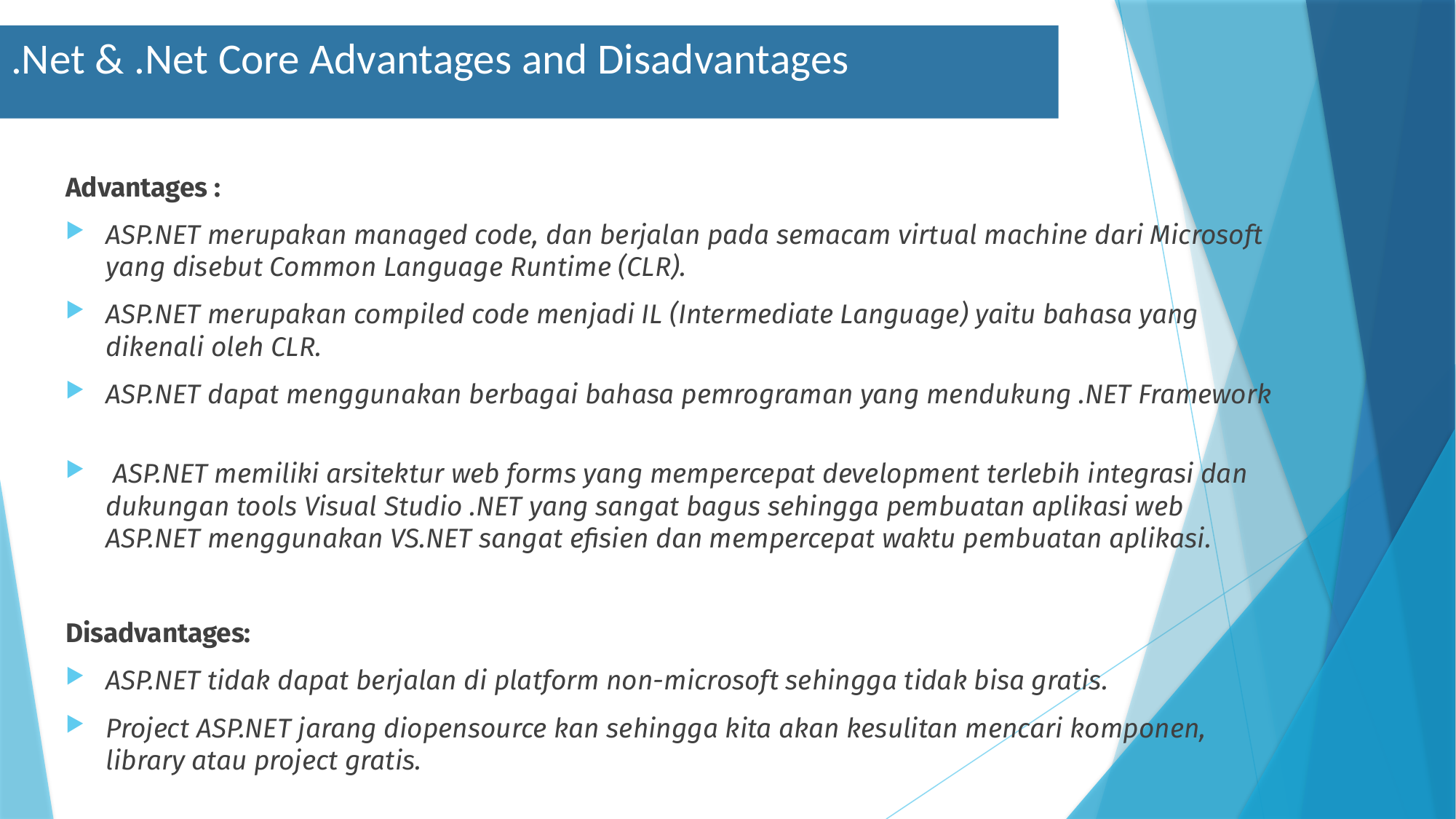

.Net & .Net Core Advantages and Disadvantages
Advantages :
ASP.NET merupakan managed code, dan berjalan pada semacam virtual machine dari Microsoft yang disebut Common Language Runtime (CLR).
ASP.NET merupakan compiled code menjadi IL (Intermediate Language) yaitu bahasa yang dikenali oleh CLR.
ASP.NET dapat menggunakan berbagai bahasa pemrograman yang mendukung .NET Framework
 ASP.NET memiliki arsitektur web forms yang mempercepat development terlebih integrasi dan dukungan tools Visual Studio .NET yang sangat bagus sehingga pembuatan aplikasi web ASP.NET menggunakan VS.NET sangat efisien dan mempercepat waktu pembuatan aplikasi.

Disadvantages:
ASP.NET tidak dapat berjalan di platform non-microsoft sehingga tidak bisa gratis.
Project ASP.NET jarang diopensource kan sehingga kita akan kesulitan mencari komponen, library atau project gratis.